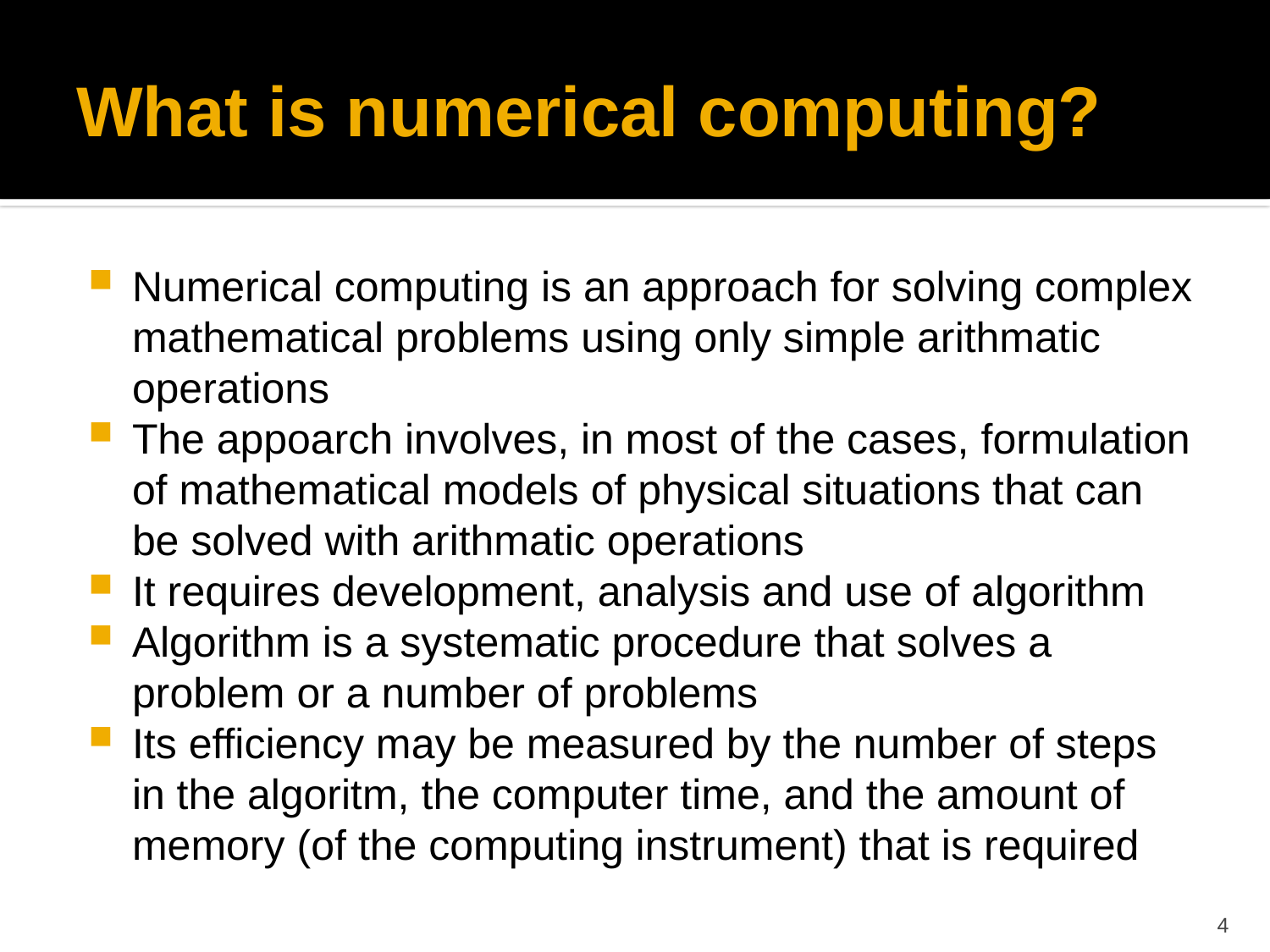

# What is numerical computing?
Numerical computing is an approach for solving complex mathematical problems using only simple arithmatic operations
The appoarch involves, in most of the cases, formulation of mathematical models of physical situations that can be solved with arithmatic operations
It requires development, analysis and use of algorithm
Algorithm is a systematic procedure that solves a problem or a number of problems
Its efficiency may be measured by the number of steps in the algoritm, the computer time, and the amount of memory (of the computing instrument) that is required
4